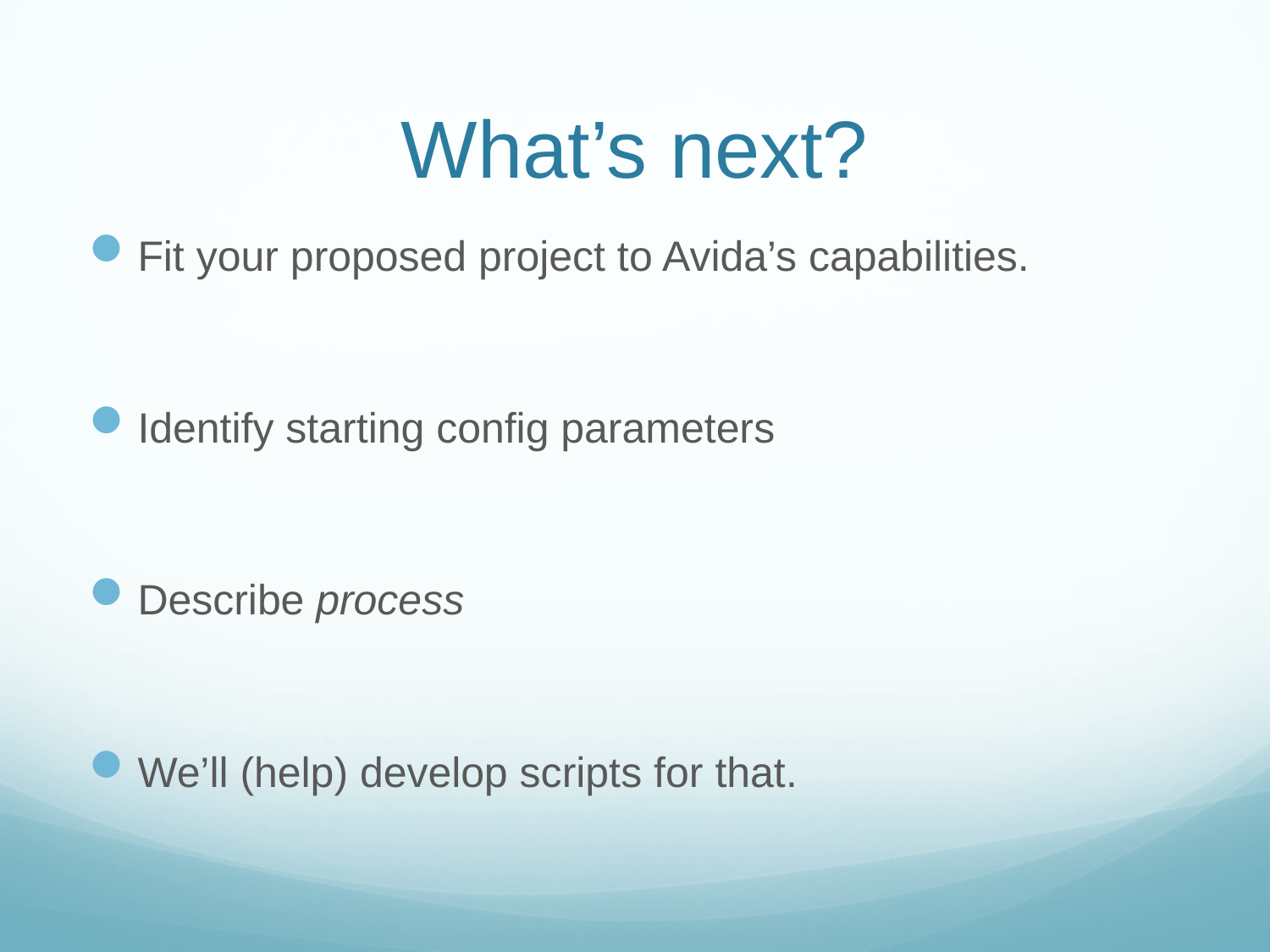

# What’s next?
Fit your proposed project to Avida’s capabilities.

Identify starting config parameters

Describe process

We’ll (help) develop scripts for that.